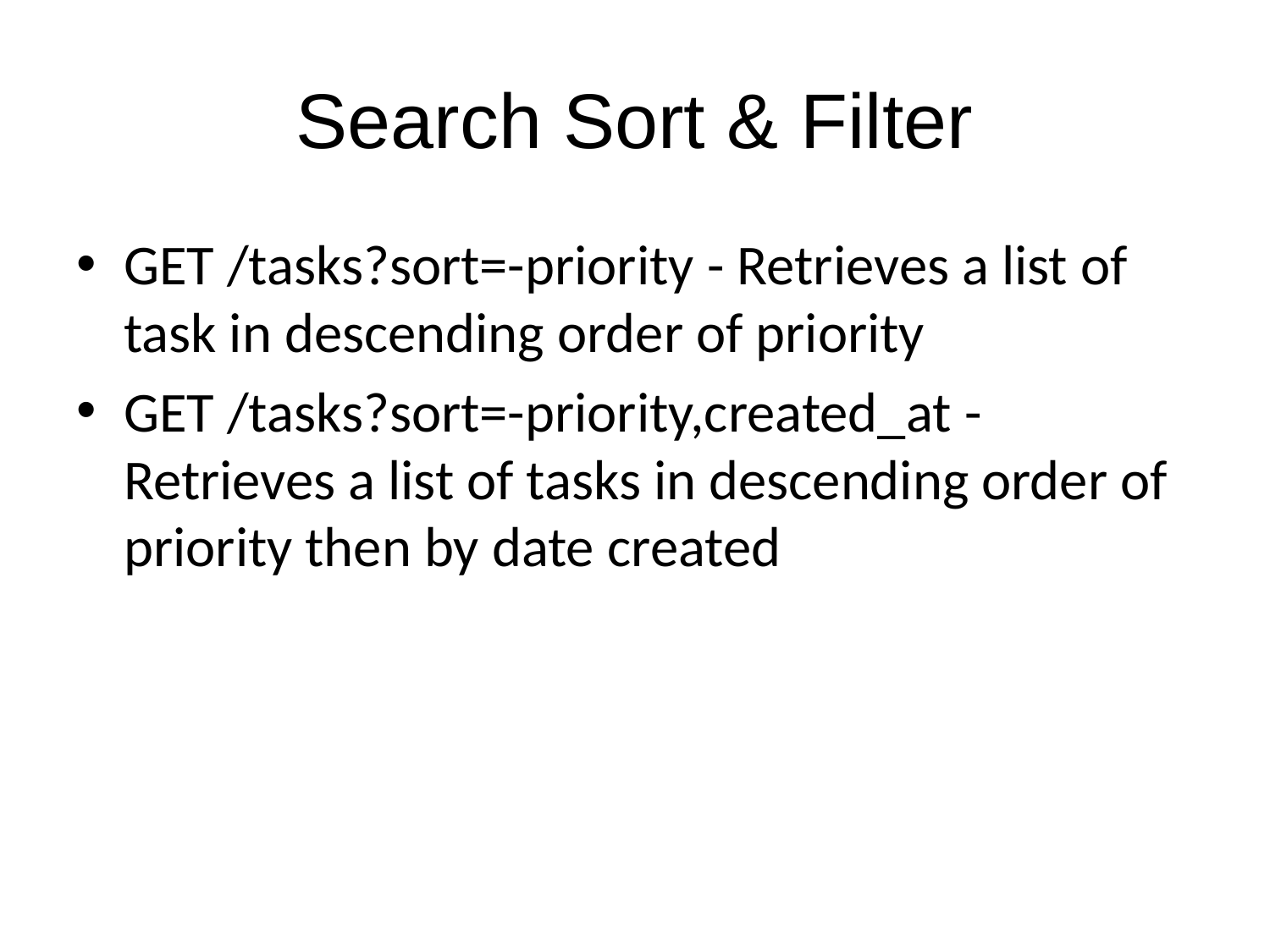

# Search Sort & Filter
GET /tasks?sort=-priority - Retrieves a list of task in descending order of priority
GET /tasks?sort=-priority,created_at - Retrieves a list of tasks in descending order of priority then by date created